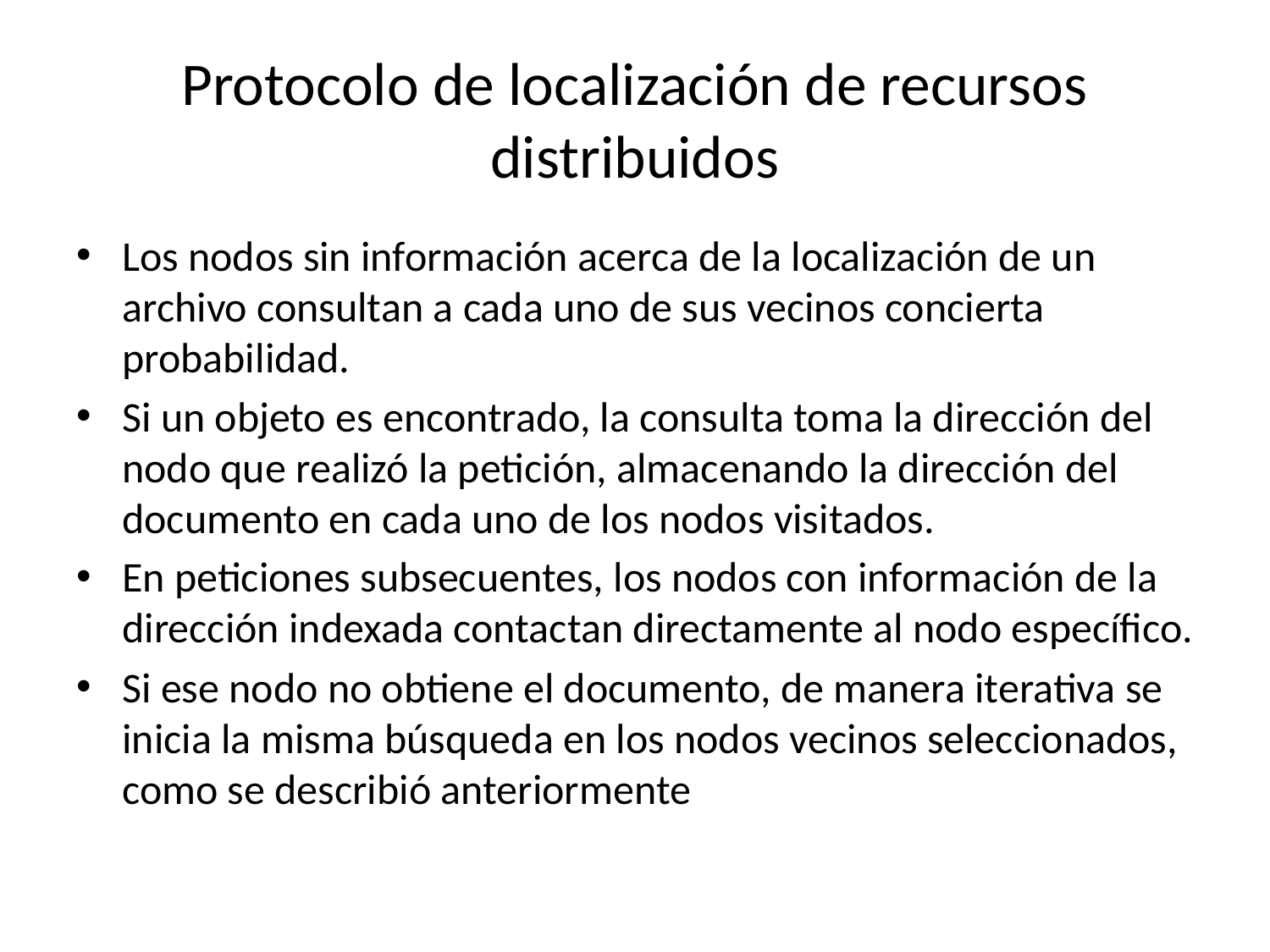

# Protocolo de localización de recursos distribuidos
Los nodos sin información acerca de la localización de un archivo consultan a cada uno de sus vecinos concierta probabilidad.
Si un objeto es encontrado, la consulta toma la dirección del nodo que realizó la petición, almacenando la dirección del documento en cada uno de los nodos visitados.
En peticiones subsecuentes, los nodos con información de la dirección indexada contactan directamente al nodo específico.
Si ese nodo no obtiene el documento, de manera iterativa se inicia la misma búsqueda en los nodos vecinos seleccionados, como se describió anteriormente